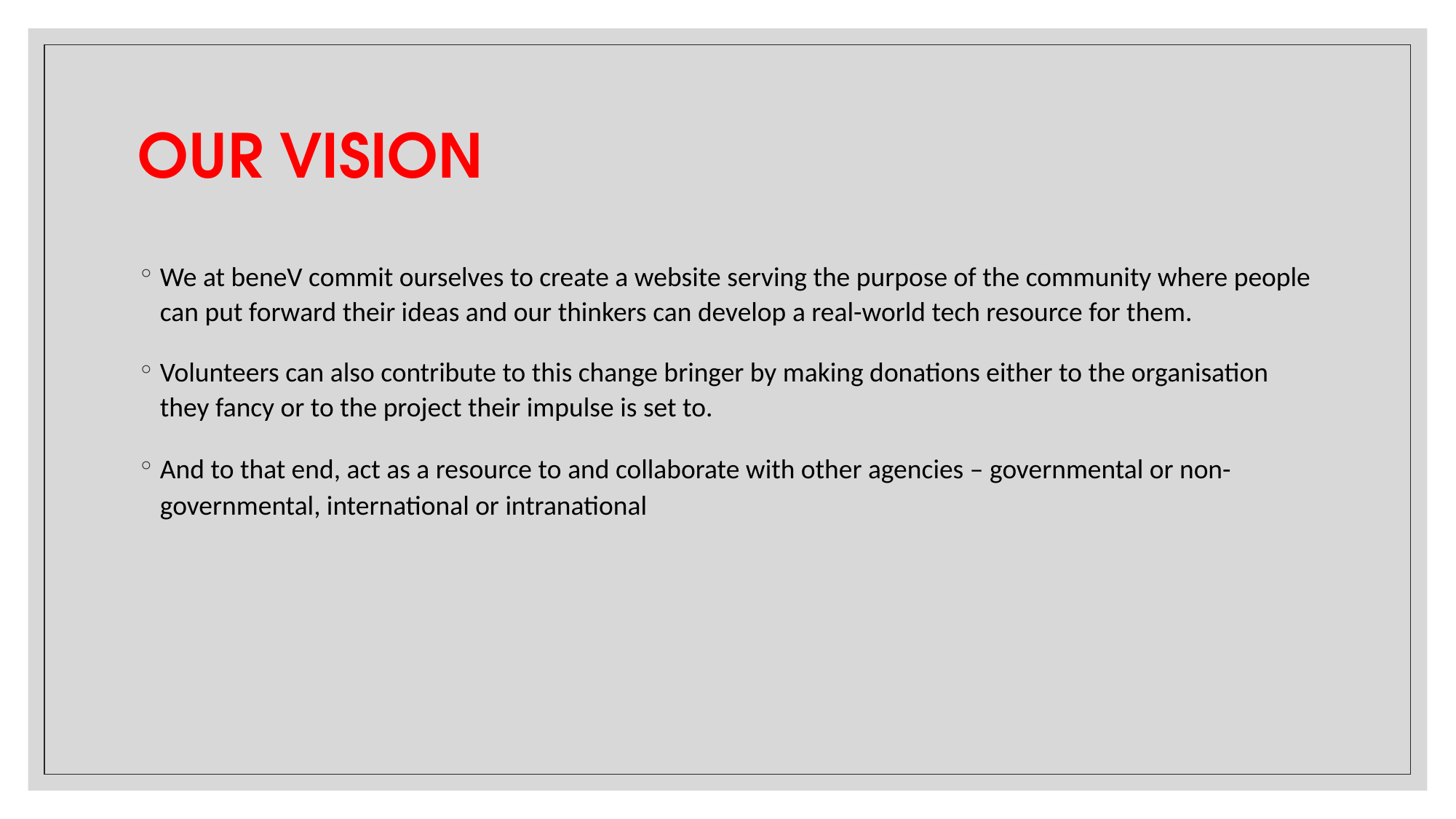

# OUR VISION
We at beneV commit ourselves to create a website serving the purpose of the community where people can put forward their ideas and our thinkers can develop a real-world tech resource for them.
Volunteers can also contribute to this change bringer by making donations either to the organisation they fancy or to the project their impulse is set to.
And to that end, act as a resource to and collaborate with other agencies – governmental or non-governmental, international or intranational